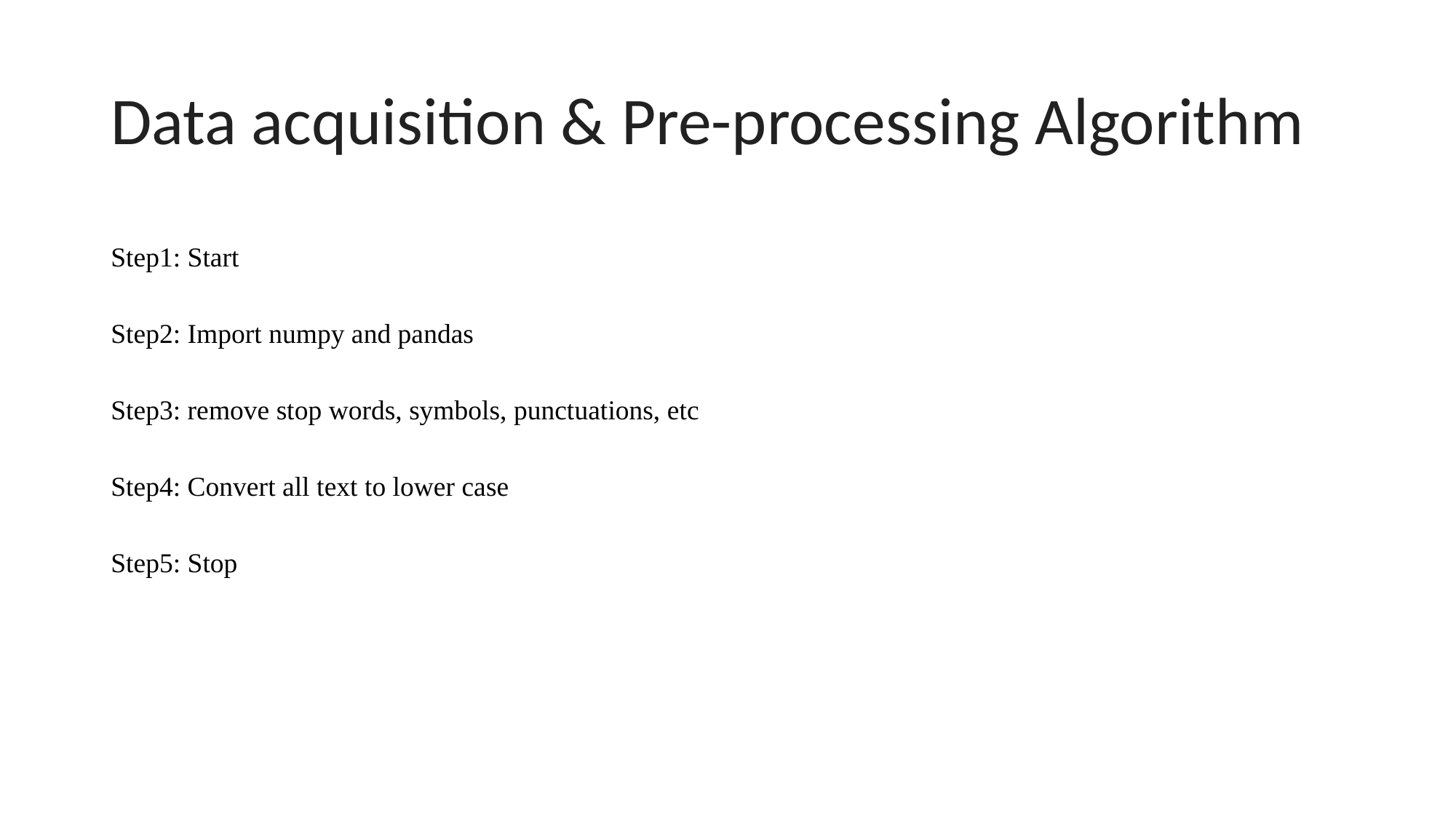

# Data acquisition & Pre-processing Algorithm
Step1: Start
Step2: Import numpy and pandas
Step3: remove stop words, symbols, punctuations, etc
Step4: Convert all text to lower case
Step5: Stop